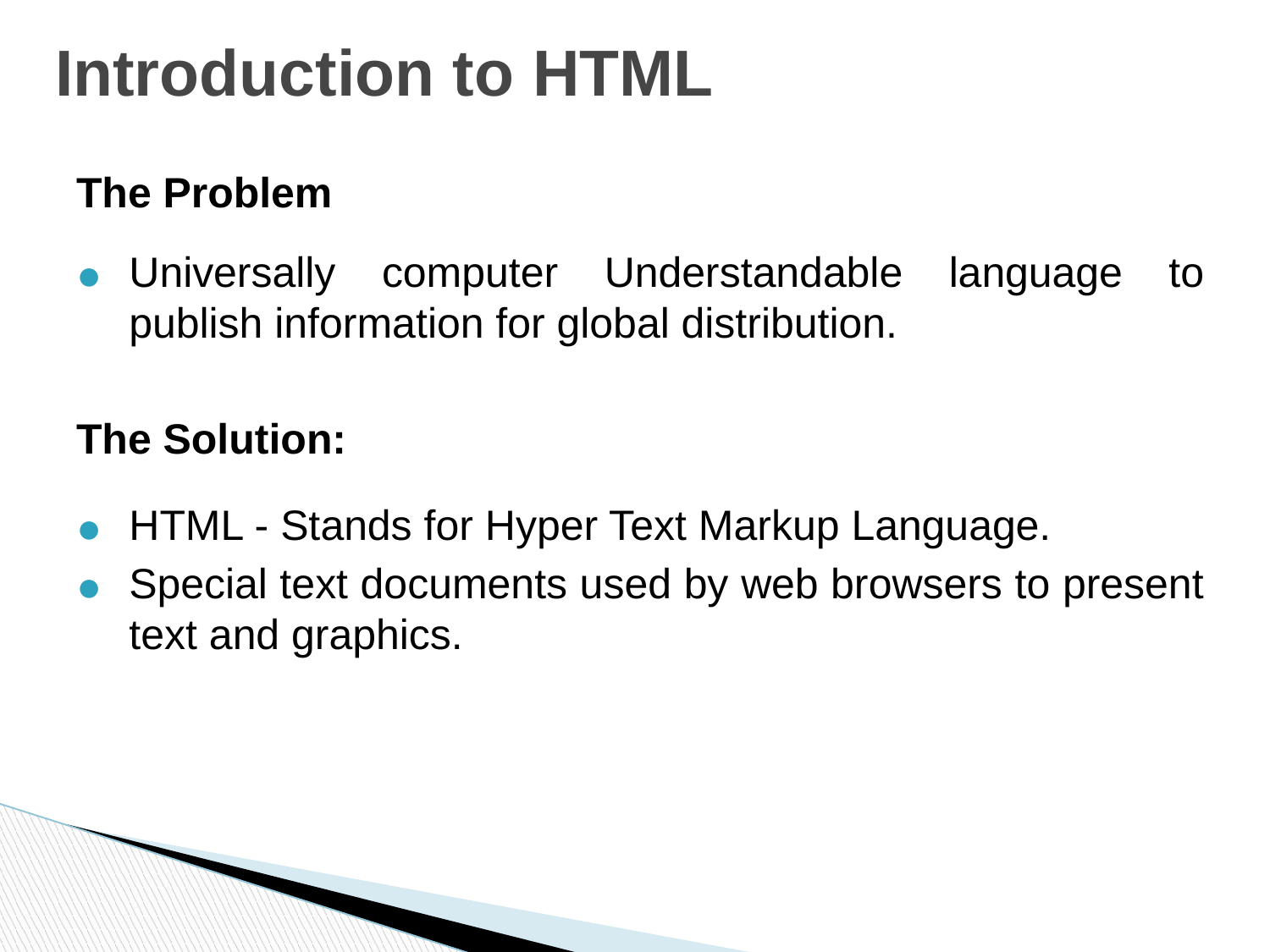

# Introduction to HTML
The Problem

Universally computer Understandable language to publish information for global distribution.

The Solution:

HTML - Stands for Hyper Text Markup Language.
Special text documents used by web browsers to present text and graphics.